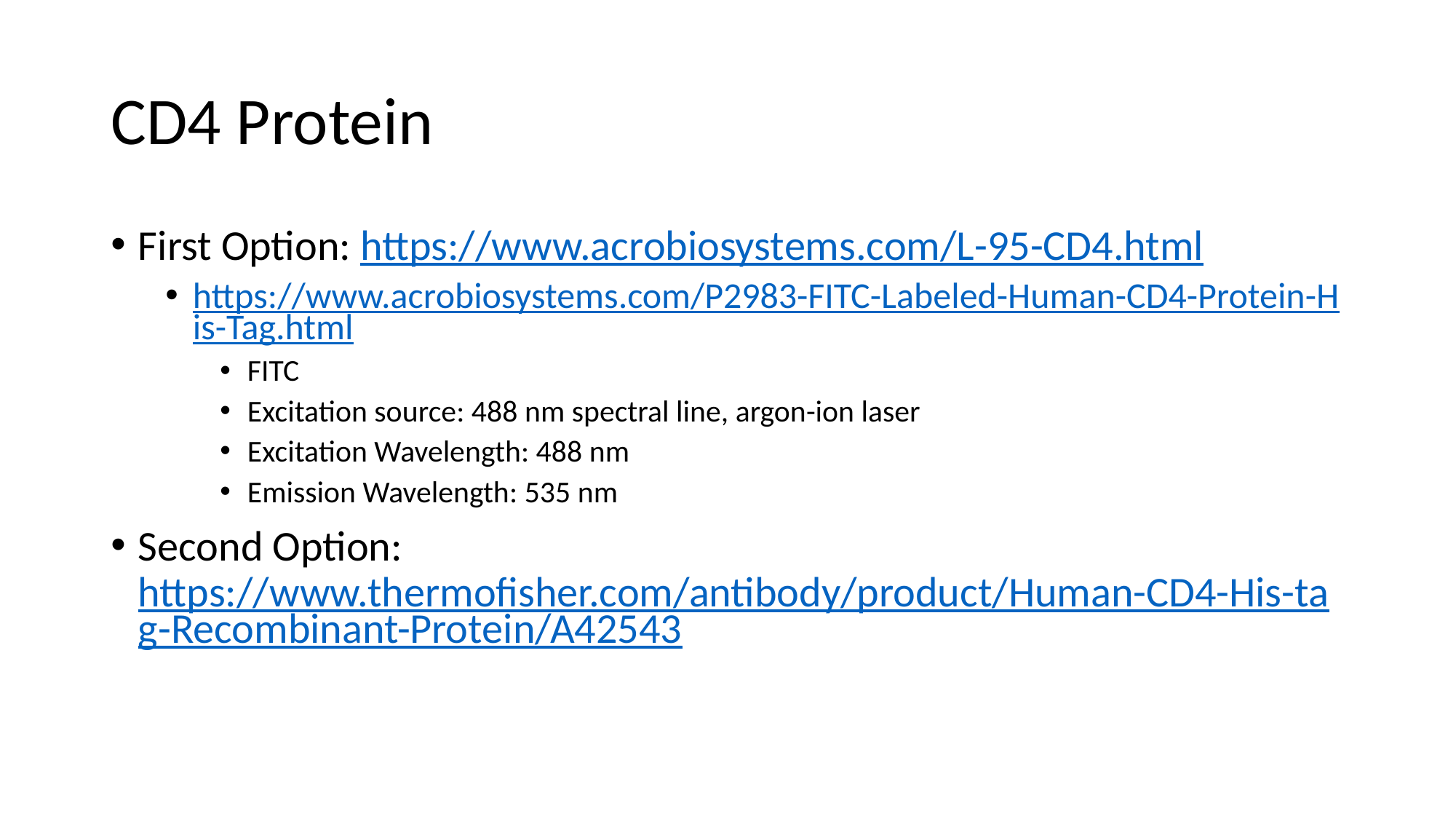

# CD4 Protein
First Option: https://www.acrobiosystems.com/L-95-CD4.html
https://www.acrobiosystems.com/P2983-FITC-Labeled-Human-CD4-Protein-His-Tag.html
FITC
Excitation source: 488 nm spectral line, argon-ion laser
Excitation Wavelength: 488 nm
Emission Wavelength: 535 nm
Second Option: https://www.thermofisher.com/antibody/product/Human-CD4-His-tag-Recombinant-Protein/A42543